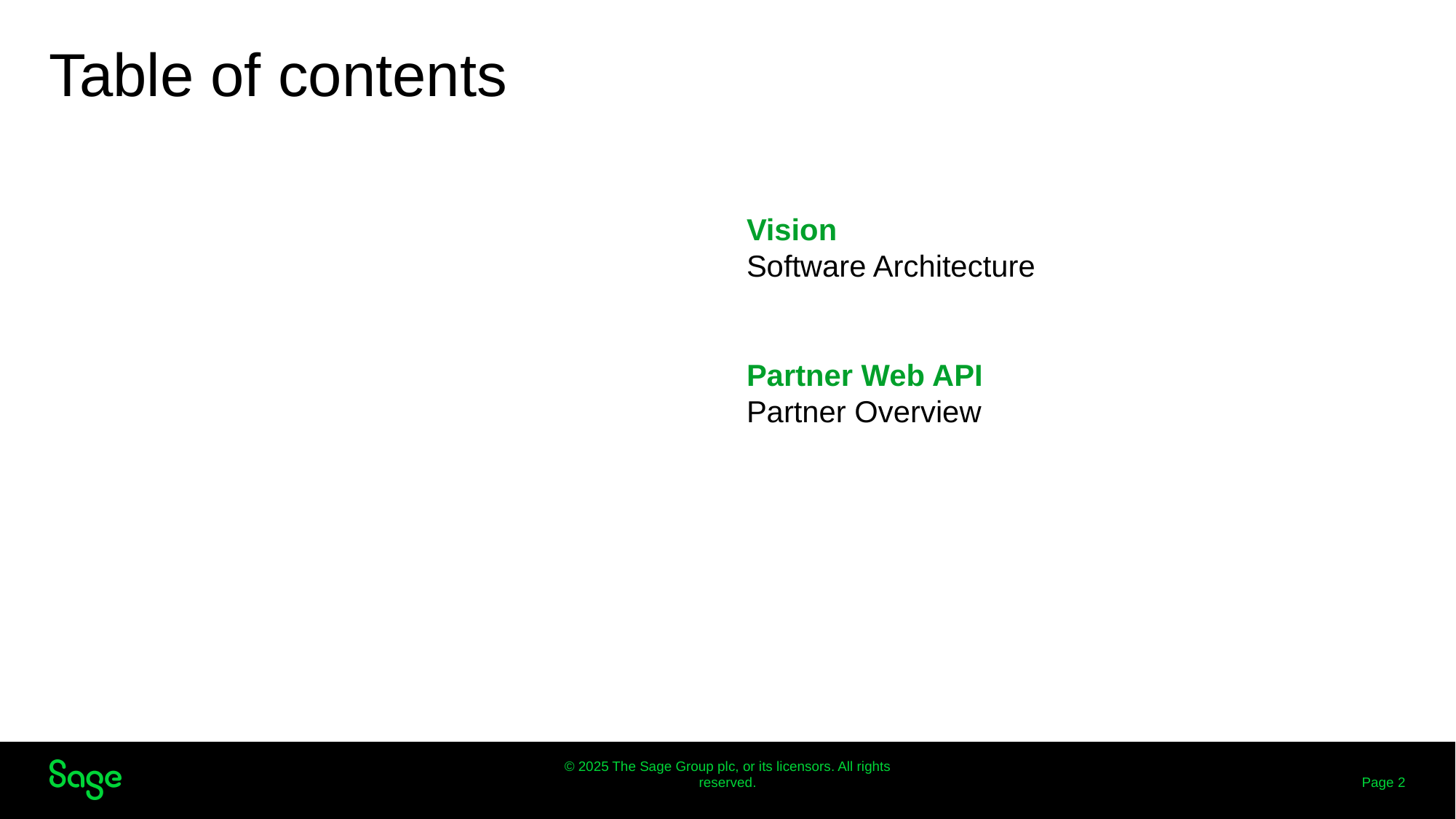

# Table of contents
Vision
Software Architecture
Partner Web API
Partner Overview
Page 2